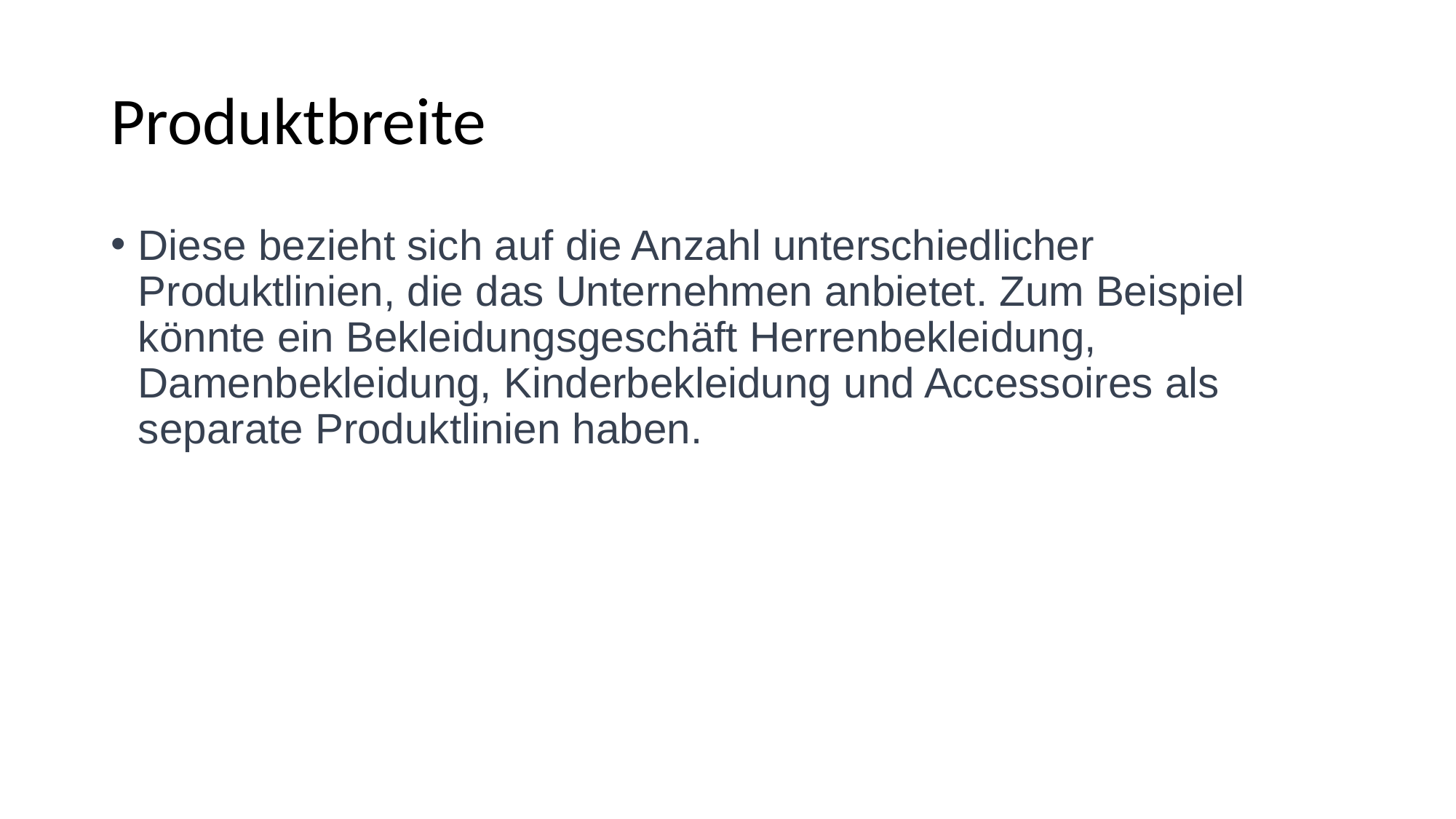

# Produktbreite
Diese bezieht sich auf die Anzahl unterschiedlicher Produktlinien, die das Unternehmen anbietet. Zum Beispiel könnte ein Bekleidungsgeschäft Herrenbekleidung, Damenbekleidung, Kinderbekleidung und Accessoires als separate Produktlinien haben.